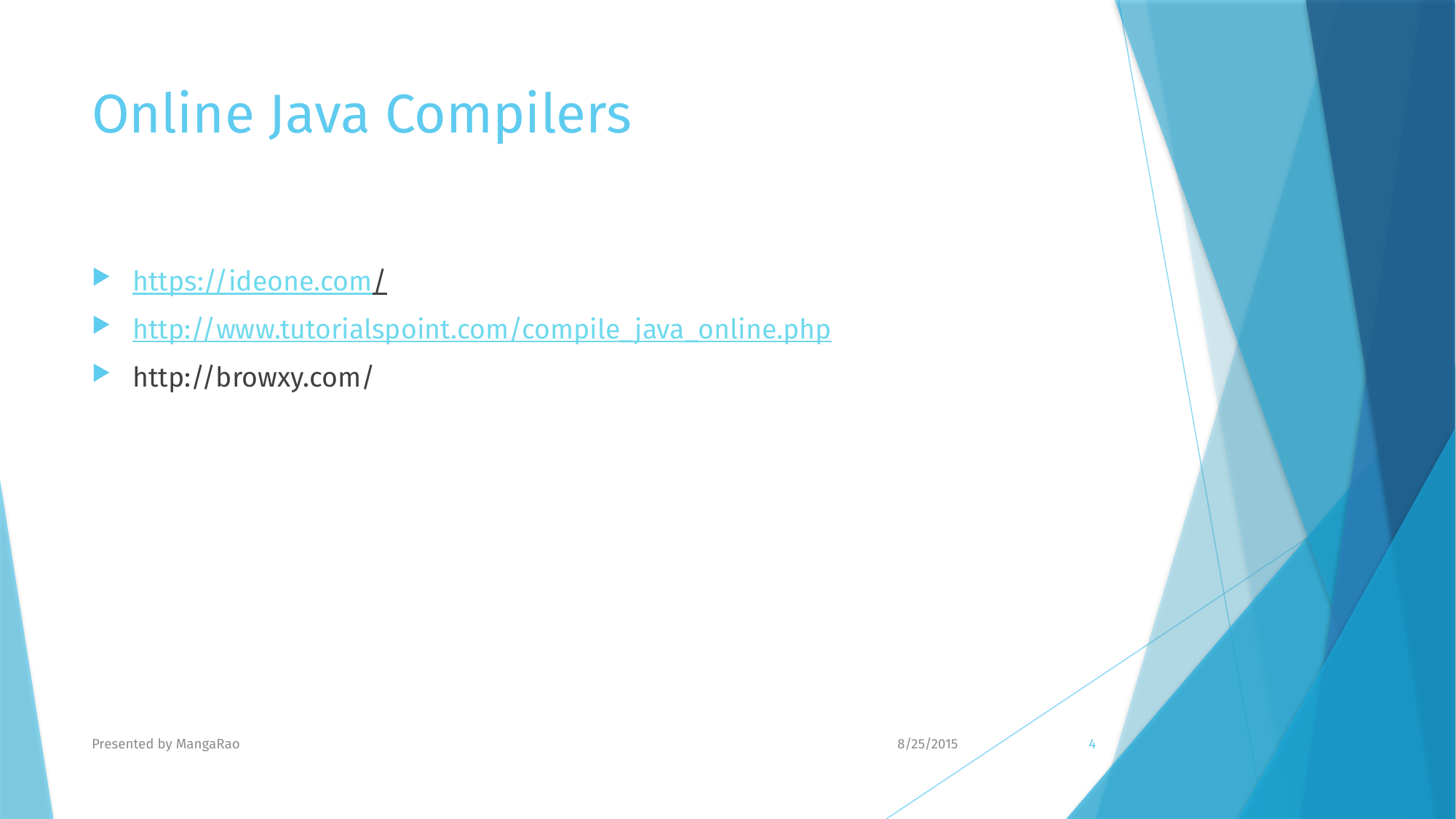

# Online Java Compilers
https://ideone.com/
http://www.tutorialspoint.com/compile_java_online.php
http://browxy.com/
Presented by MangaRao
8/25/2015
4